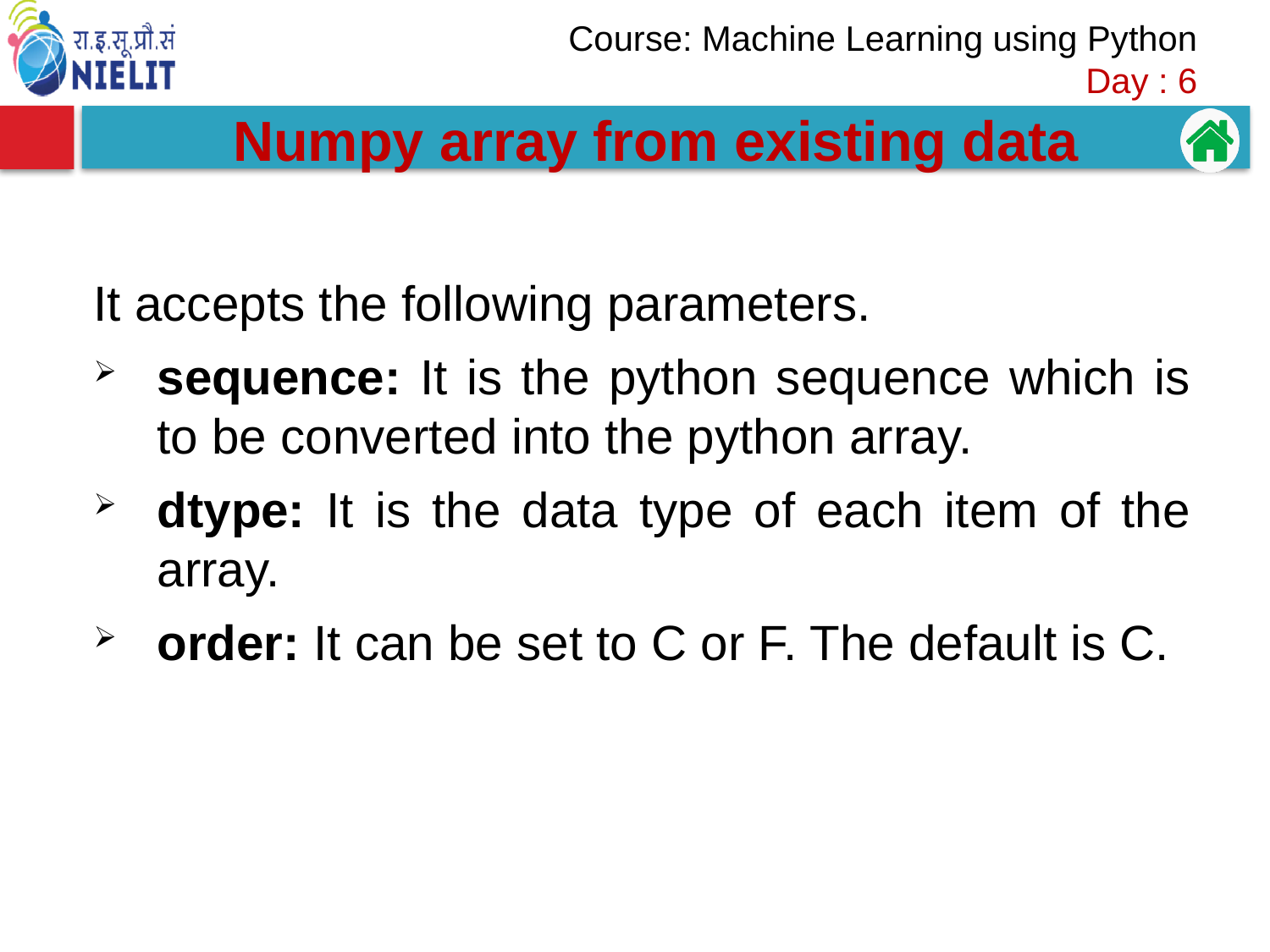

#
Numpy array from existing data

It accepts the following parameters.
sequence: It is the python sequence which is to be converted into the python array.
dtype: It is the data type of each item of the array.
order: It can be set to C or F. The default is C.